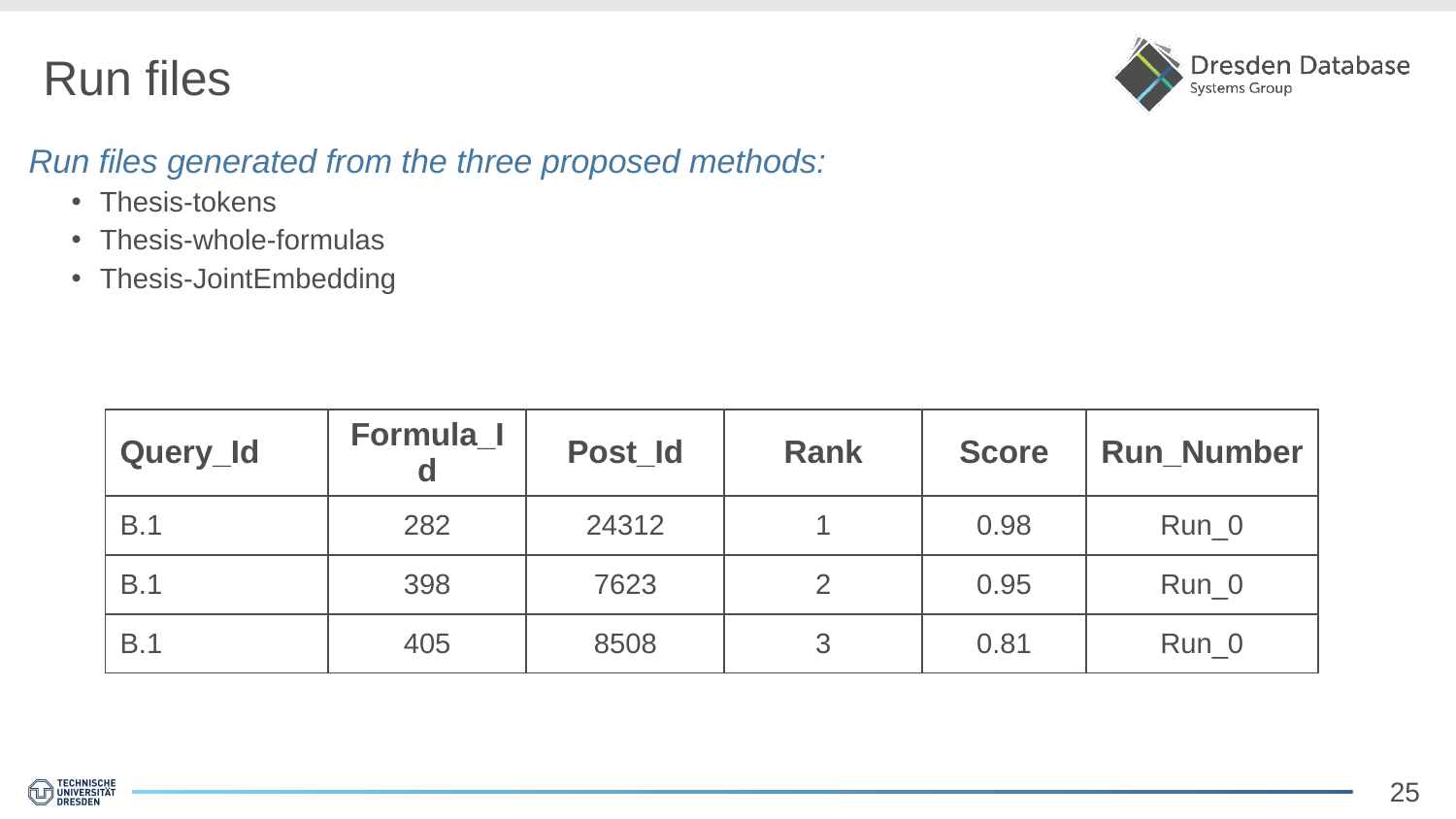

# Run files
Run files generated from the three proposed methods:
Thesis-tokens
Thesis-whole-formulas
Thesis-JointEmbedding

| Query\_Id​ | Formula\_Id​ | Post\_Id​ | Rank​ | Score​ | Run\_Number​ |
| --- | --- | --- | --- | --- | --- |
| B.1         ​ | 282​ | 24312​ | 1​ | 0.98​ | Run\_0​ |
| B.1​ | 398​ | 7623​ | 2​ | 0.95​ | Run\_0​ |
| B.1 ​ | 405​ | 8508​ | 3​ | 0.81​ | Run\_0​ |